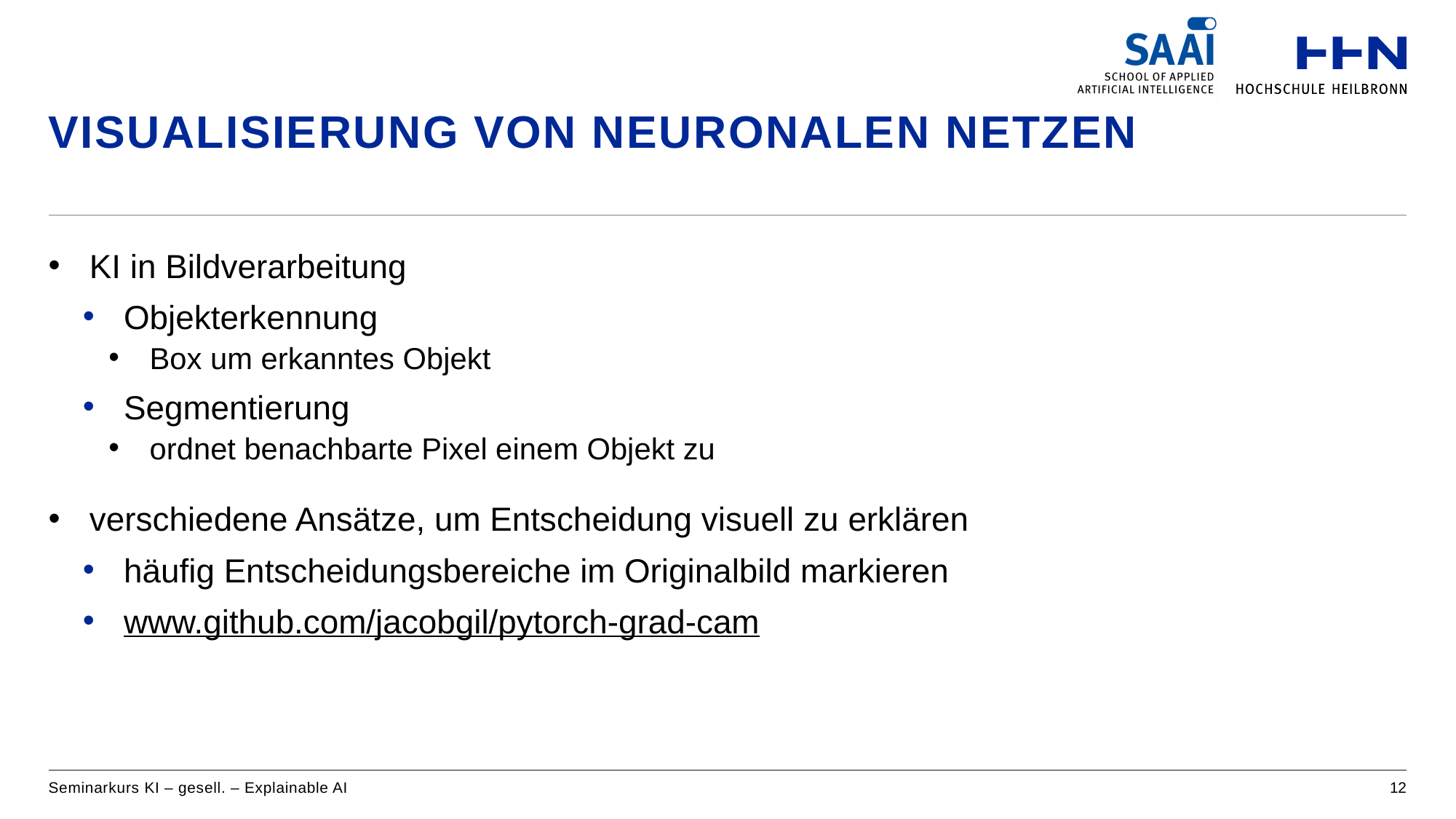

# Visualisierung von Neuronalen Netzen
KI in Bildverarbeitung
Objekterkennung
Box um erkanntes Objekt
Segmentierung
ordnet benachbarte Pixel einem Objekt zu
verschiedene Ansätze, um Entscheidung visuell zu erklären
häufig Entscheidungsbereiche im Originalbild markieren
www.github.com/jacobgil/pytorch-grad-cam
Seminarkurs KI – gesell. – Explainable AI
12